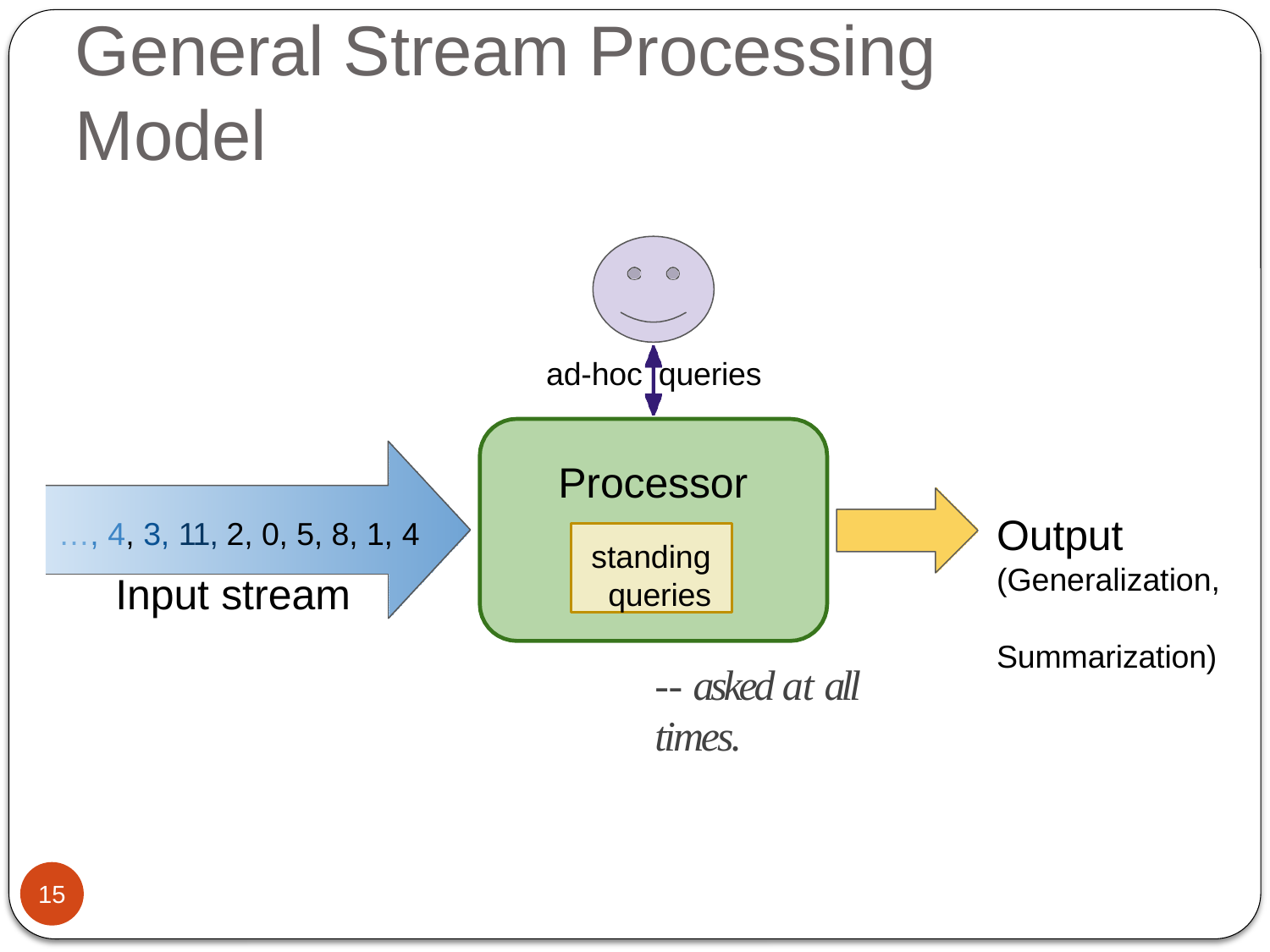

# General Stream Processing Model

ad-hoc queries

Processor

Output
(Generalization,  Summarization)
…, 4, 3, 11, 2, 0, 5, 8, 1, 4
standing  queries
Input stream
-- asked at all times.
15